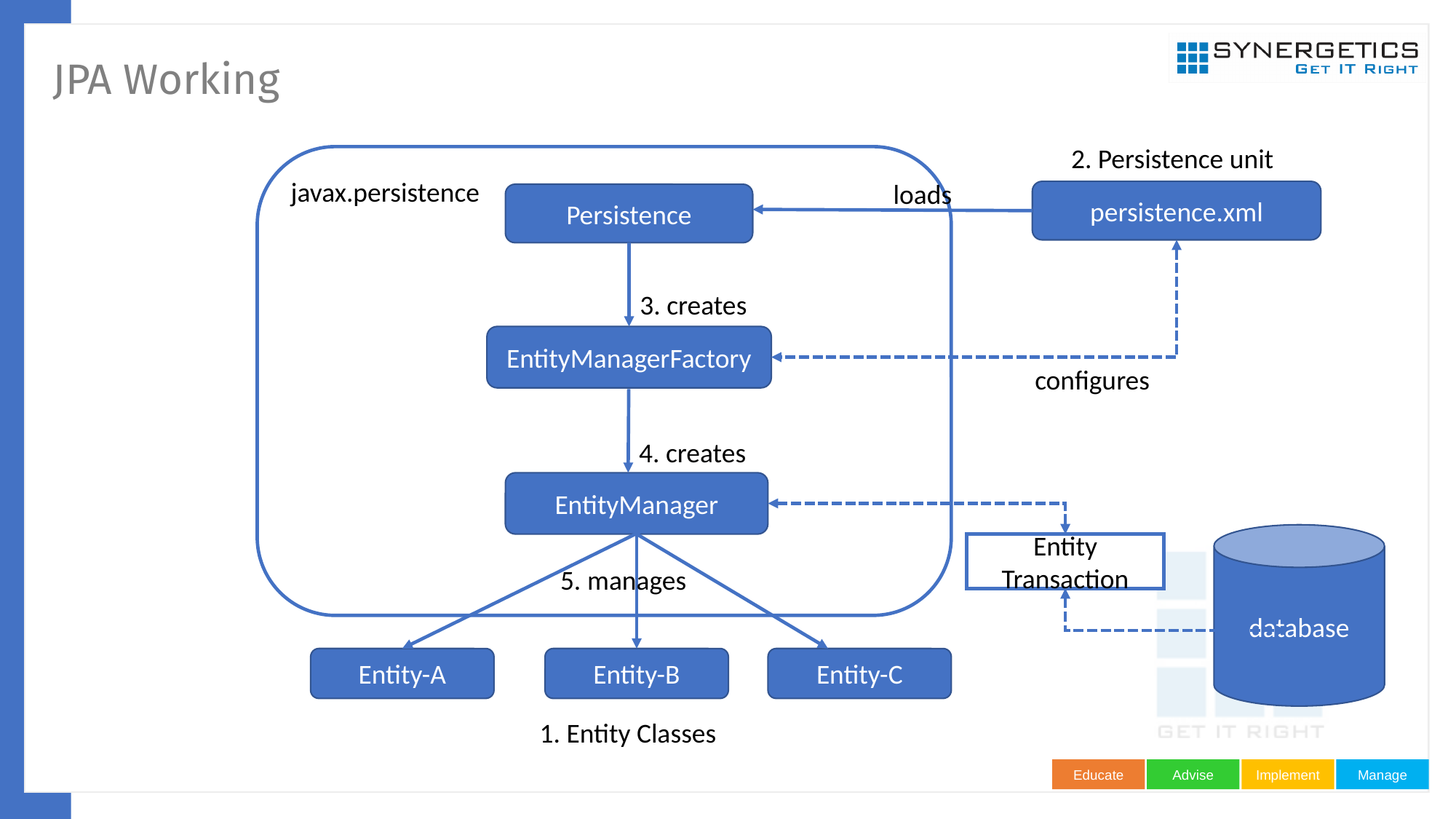

# JPA Working
2. Persistence unit
javax.persistence
loads
persistence.xml
Persistence
3. creates
EntityManagerFactory
configures
4. creates
EntityManager
database
Entity Transaction
 5. manages
Entity-A
Entity-B
Entity-C
1. Entity Classes